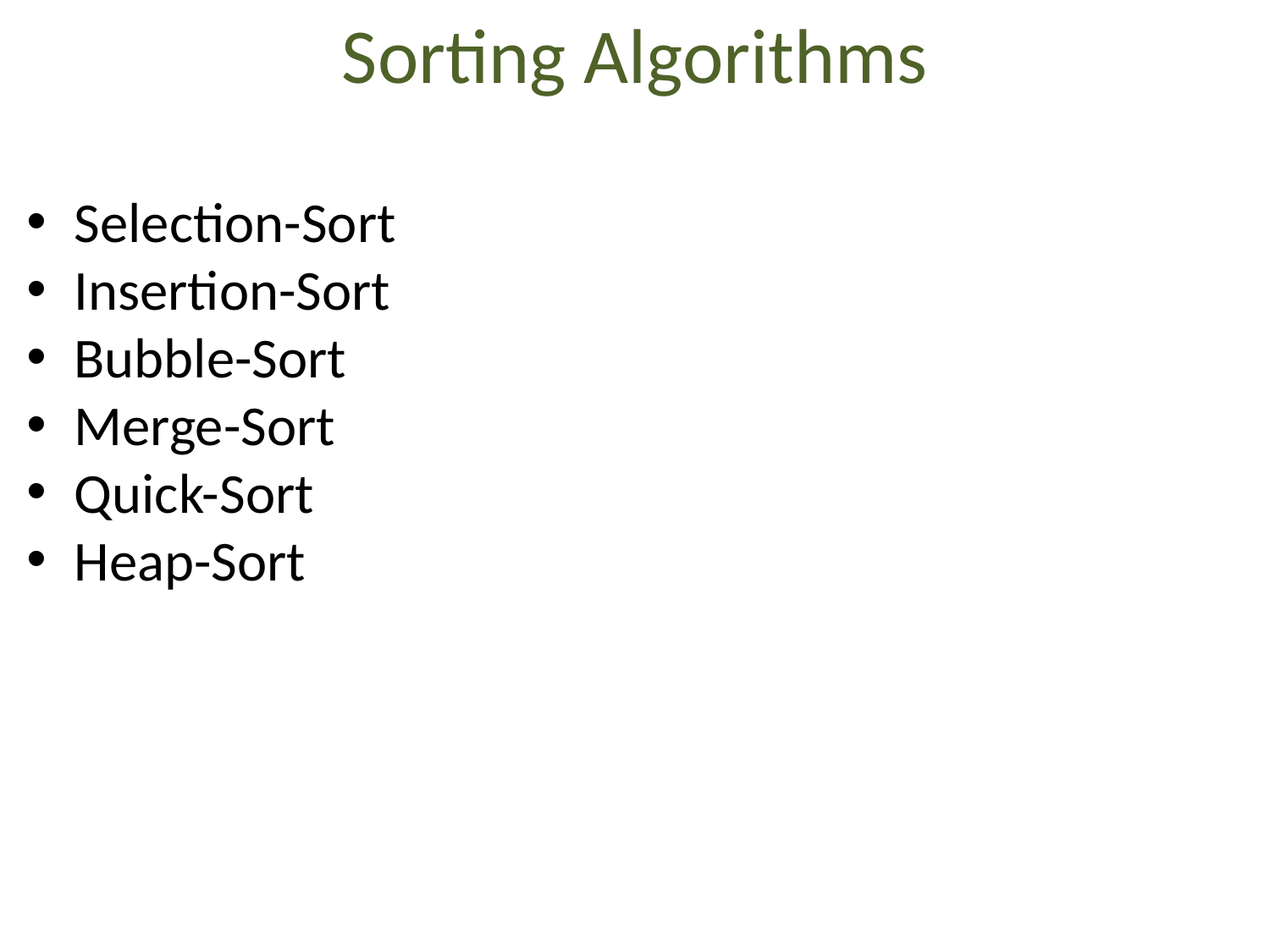

# Sorting Algorithms
Selection-Sort
Insertion-Sort
Bubble-Sort
Merge-Sort
Quick-Sort
Heap-Sort